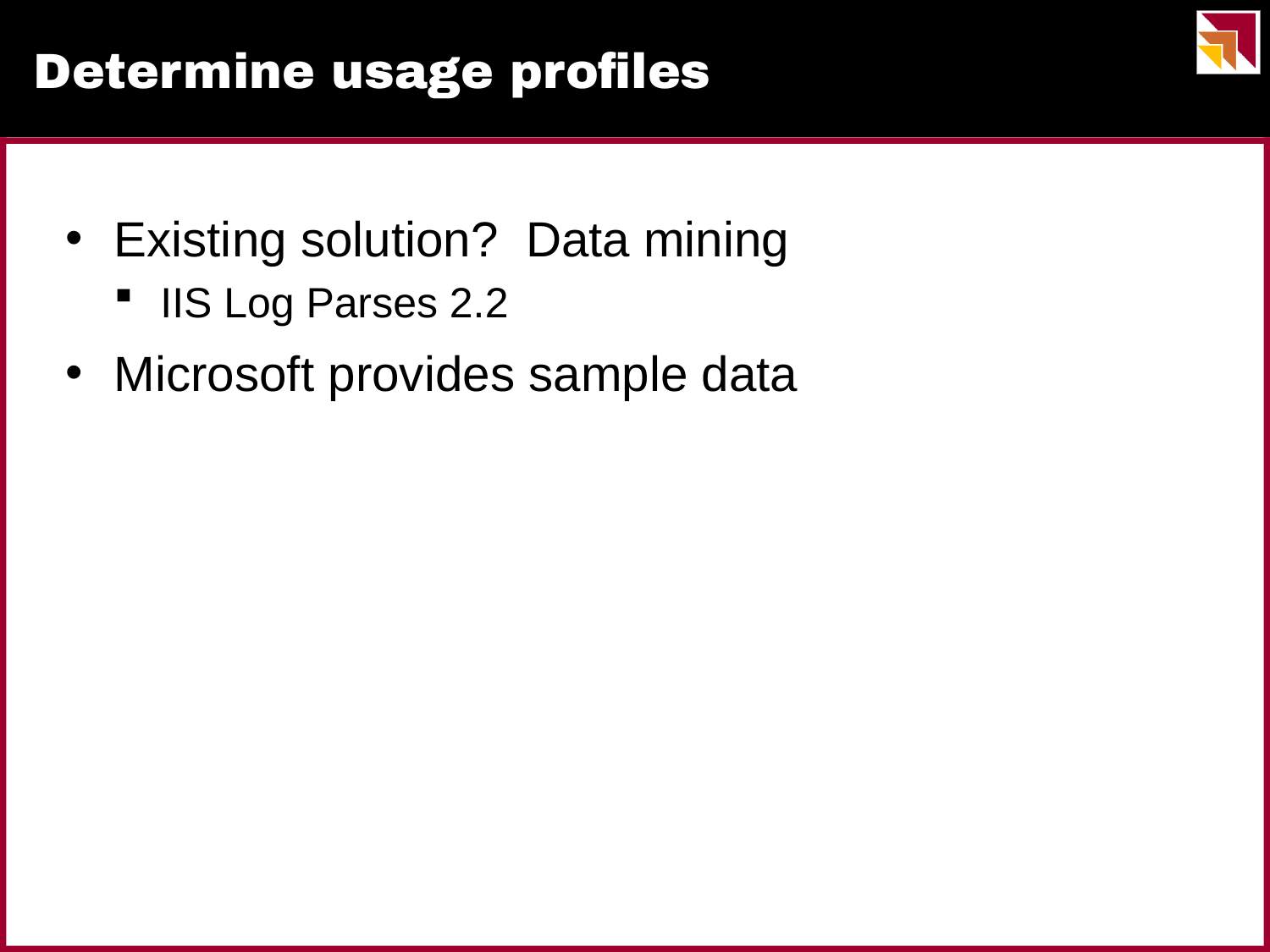

# Determine usage profiles
Existing solution?  Data mining
IIS Log Parses 2.2
Microsoft provides sample data